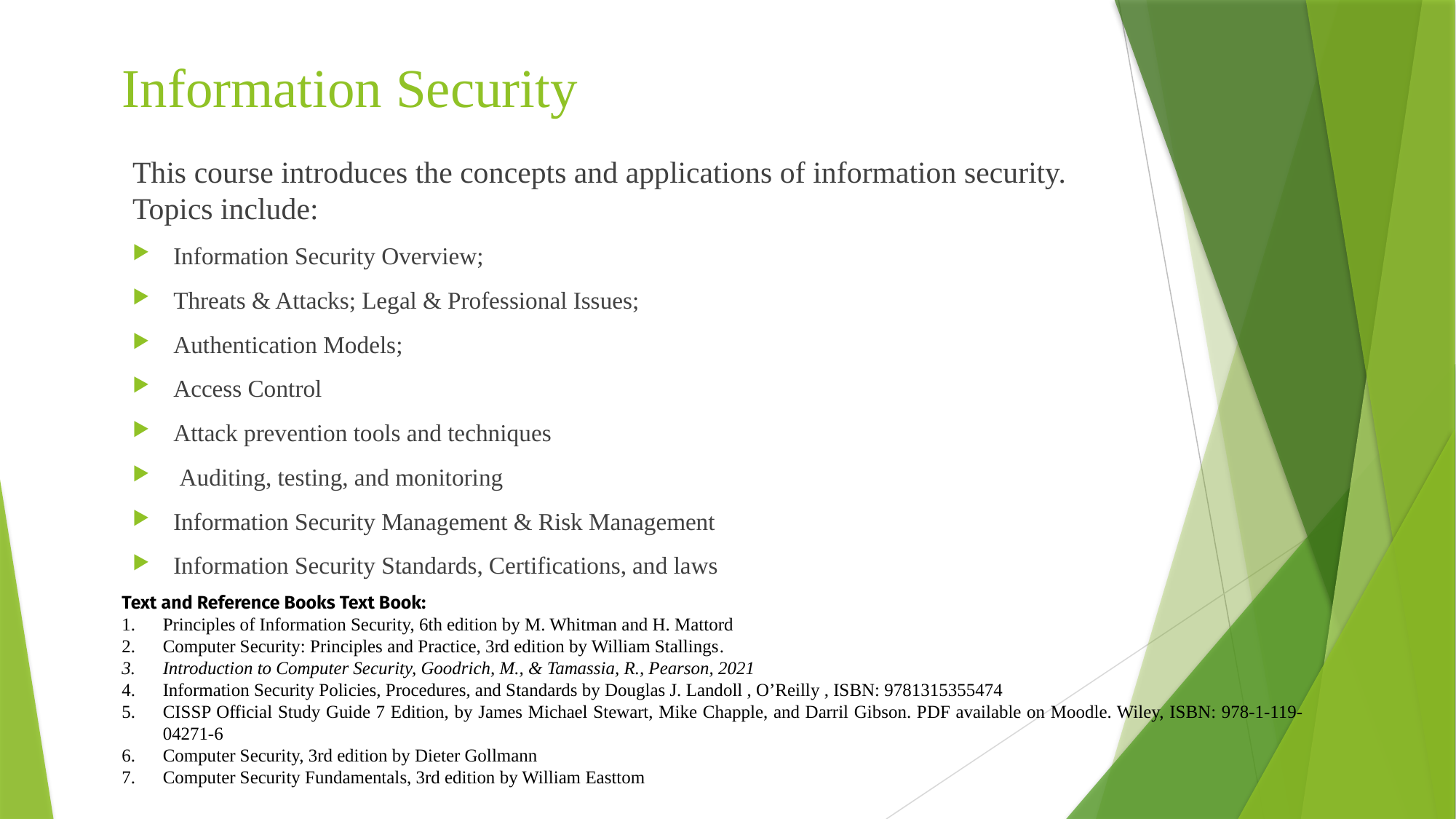

# Information Security
This course introduces the concepts and applications of information security. Topics include:
Information Security Overview;
Threats & Attacks; Legal & Professional Issues;
Authentication Models;
Access Control
Attack prevention tools and techniques
 Auditing, testing, and monitoring
Information Security Management & Risk Management
Information Security Standards, Certifications, and laws
Text and Reference Books Text Book:
Principles of Information Security, 6th edition by M. Whitman and H. Mattord
Computer Security: Principles and Practice, 3rd edition by William Stallings.
   Introduction to Computer Security, Goodrich, M., & Tamassia, R., Pearson, 2021
Information Security Policies, Procedures, and Standards by Douglas J. Landoll , O’Reilly , ISBN: 9781315355474
CISSP Official Study Guide 7 Edition, by James Michael Stewart, Mike Chapple, and Darril Gibson. PDF available on Moodle. Wiley, ISBN: 978-1-119-04271-6
Computer Security, 3rd edition by Dieter Gollmann
Computer Security Fundamentals, 3rd edition by William Easttom